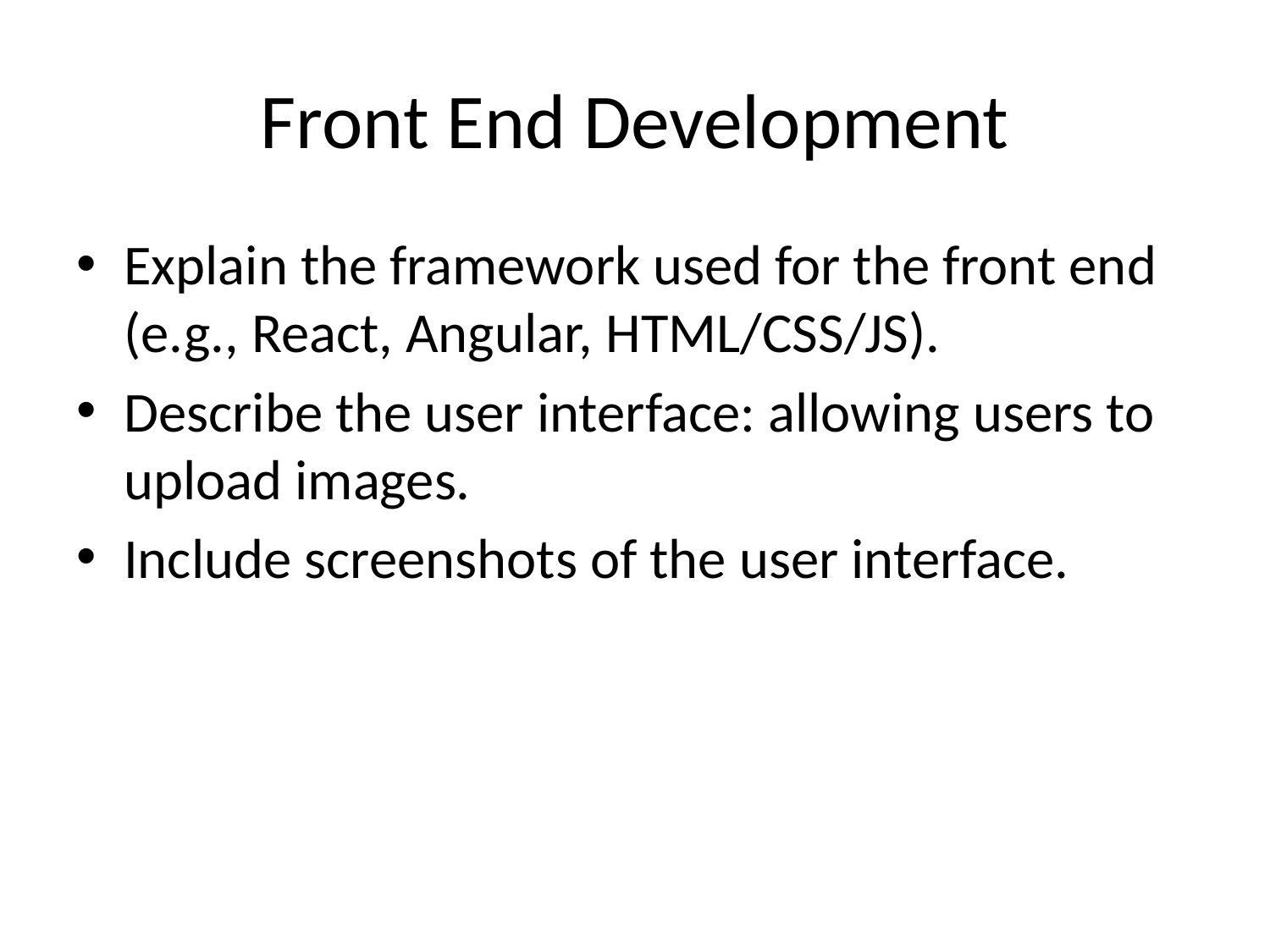

# Front End Development
Explain the framework used for the front end (e.g., React, Angular, HTML/CSS/JS).
Describe the user interface: allowing users to upload images.
Include screenshots of the user interface.